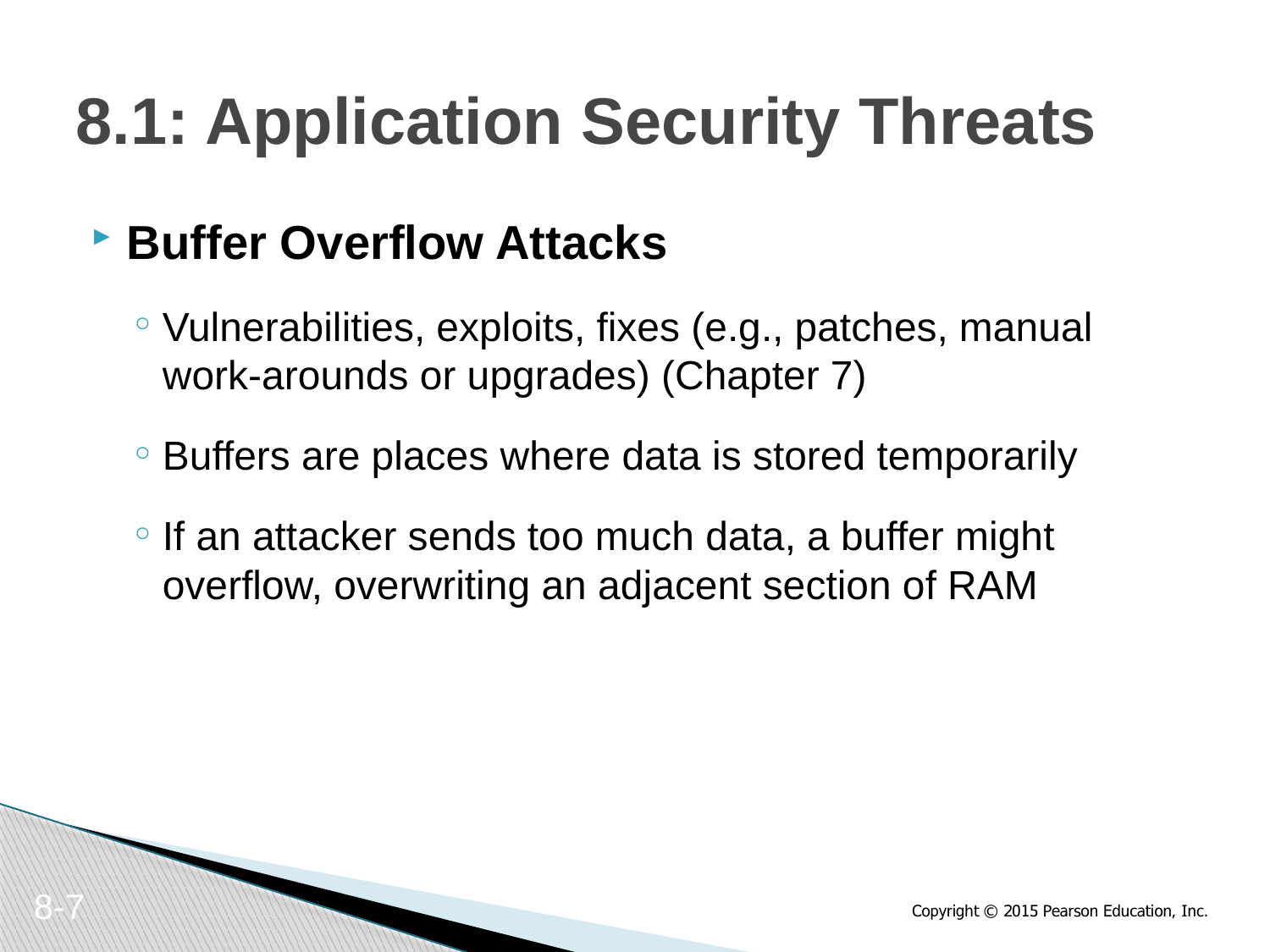

# 8.1: Application Security Threats
Buffer Overflow Attacks
Vulnerabilities, exploits, fixes (e.g., patches, manual work-arounds or upgrades) (Chapter 7)
Buffers are places where data is stored temporarily
If an attacker sends too much data, a buffer might overflow, overwriting an adjacent section of RAM
8-7